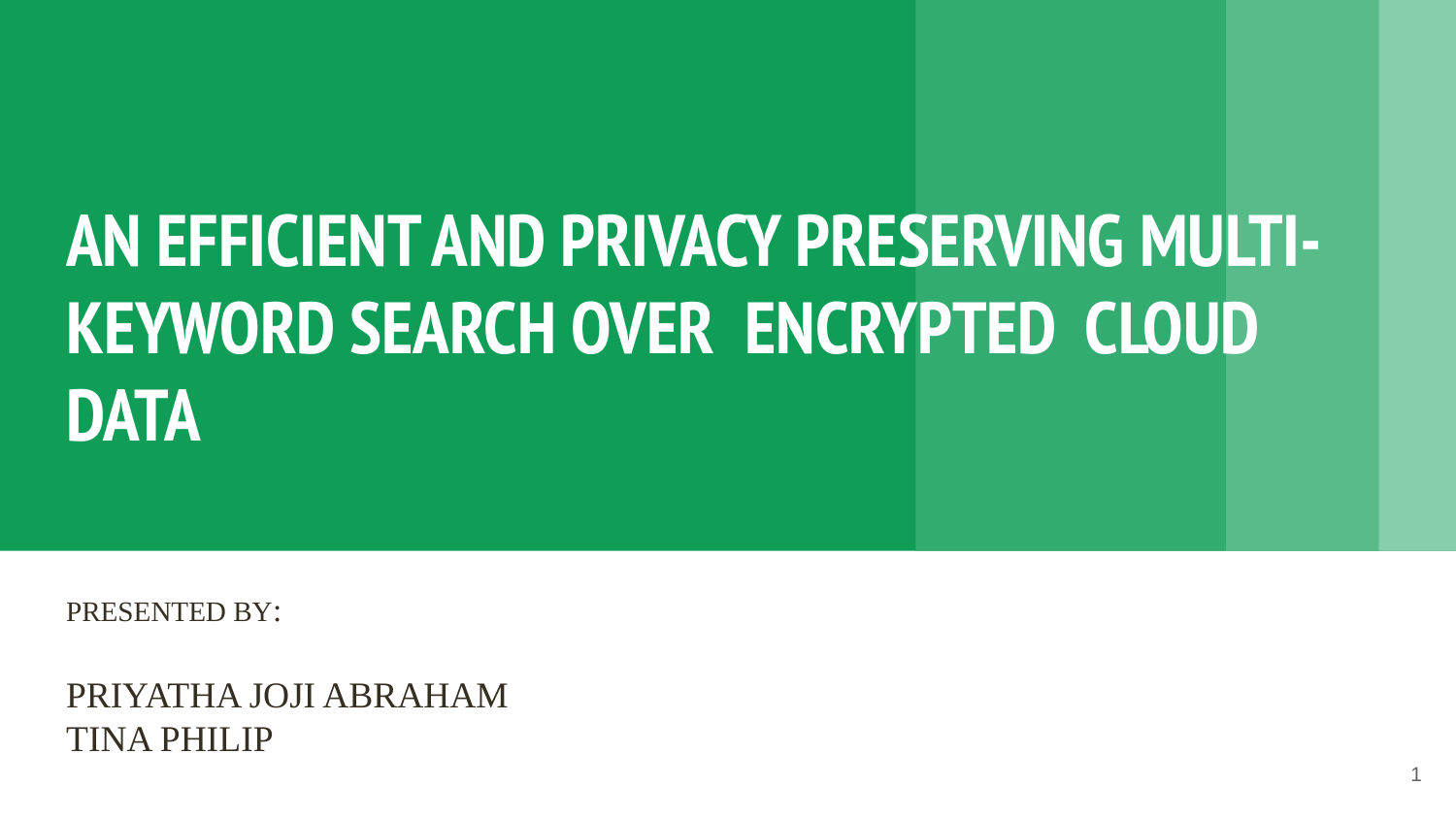

# AN EFFICIENT AND PRIVACY PRESERVING MULTI-KEYWORD SEARCH OVER  ENCRYPTED  CLOUD DATA
PRESENTED BY:

PRIYATHA JOJI ABRAHAM
TINA PHILIP

1